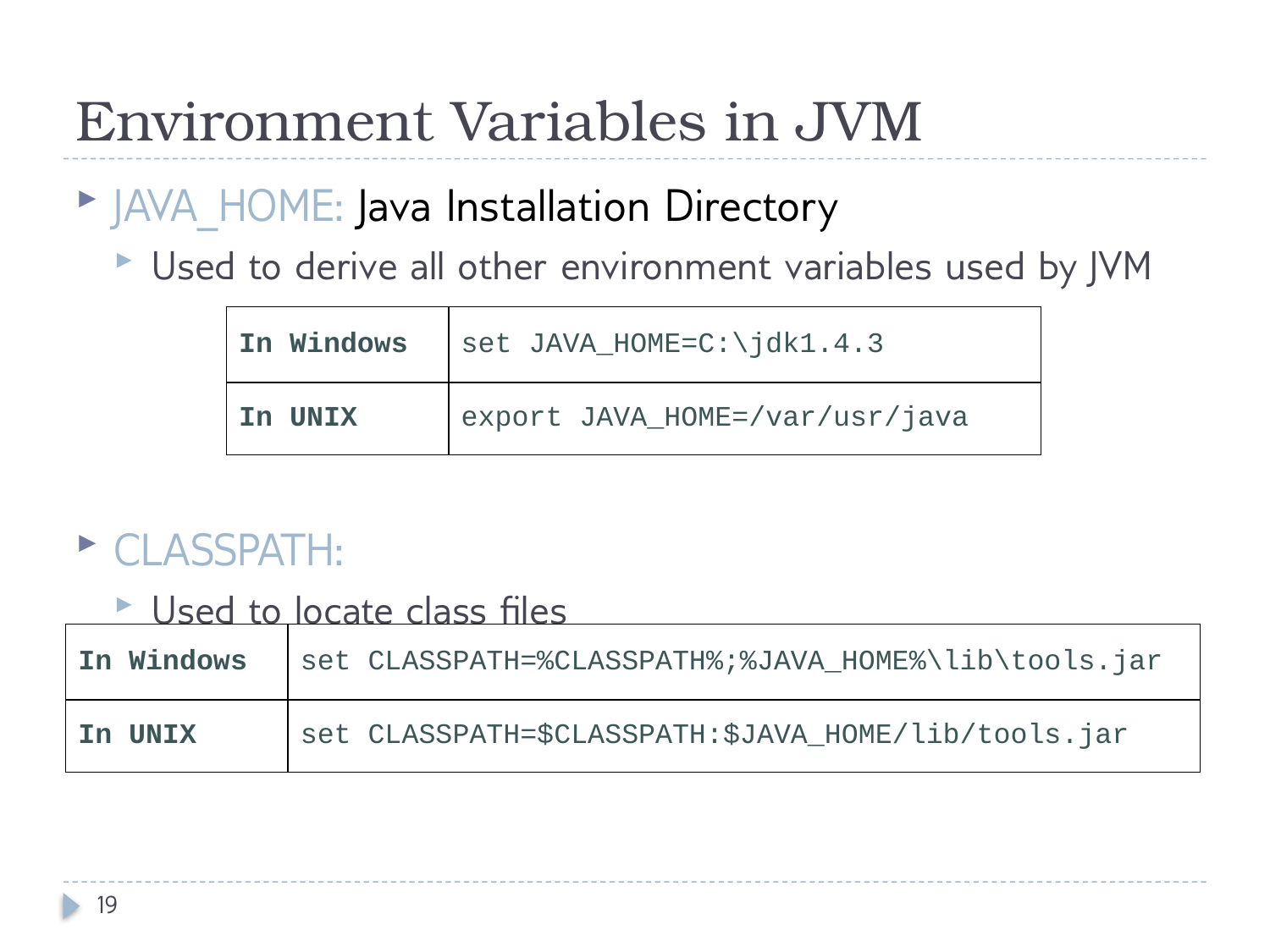

# Environment Variables in JVM
JAVA_HOME: Java Installation Directory
Used to derive all other environment variables used by JVM

CLASSPATH:
Used to locate class files

| In Windows | set JAVA\_HOME=C:\jdk1.4.3 |
| --- | --- |
| In UNIX | export JAVA\_HOME=/var/usr/java |
| In Windows | set CLASSPATH=%CLASSPATH%;%JAVA\_HOME%\lib\tools.jar |
| --- | --- |
| In UNIX | set CLASSPATH=$CLASSPATH:$JAVA\_HOME/lib/tools.jar |
19